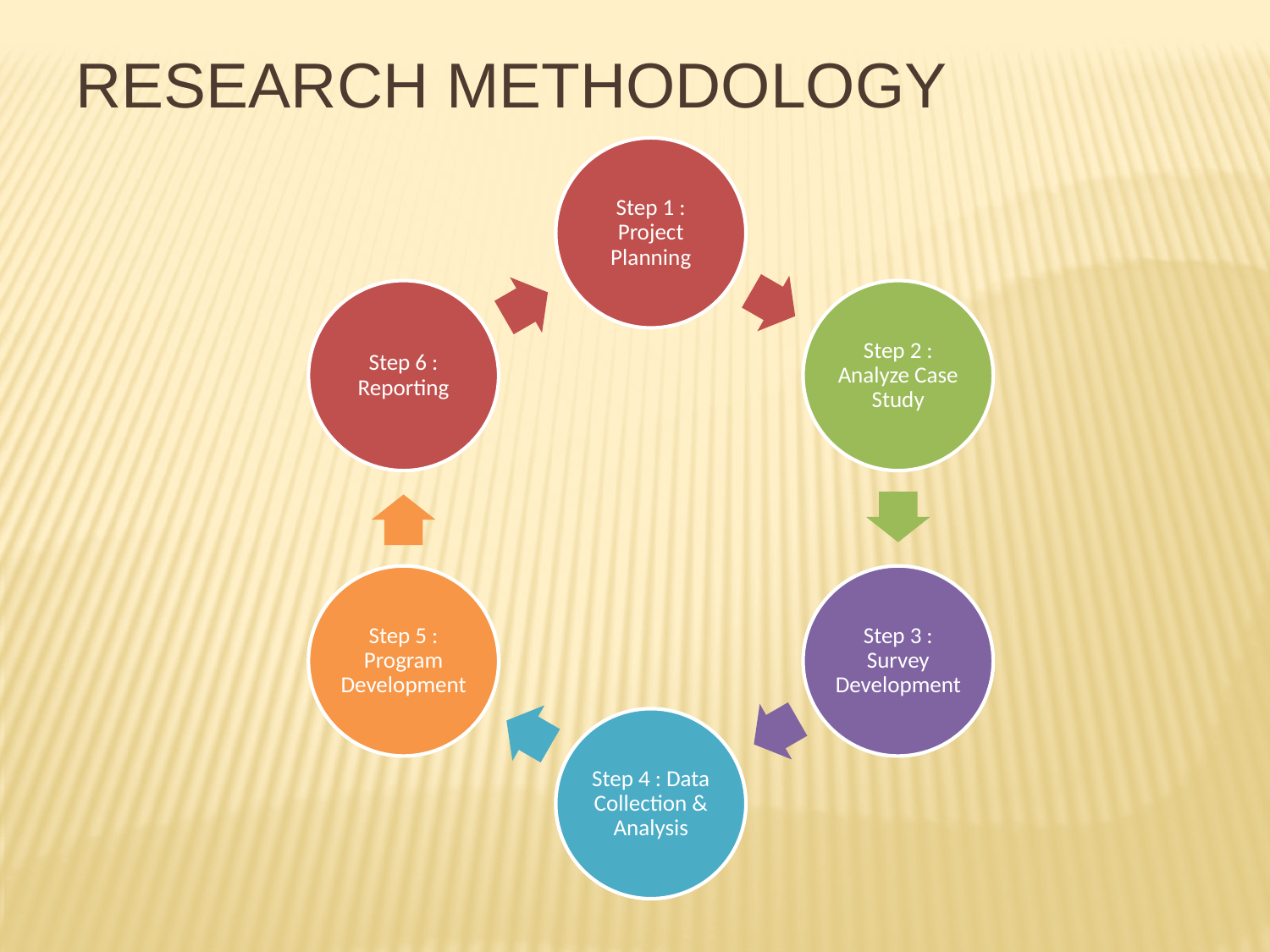

RESEARCH METHODOLOGY
Step 1 : Project Planning

Step 2 : Analyze Case Study

Step 3 : Survey Development

Step 4 : Data Collection & Analysis

Step 5 : Program Development

Step 6 : Reporting